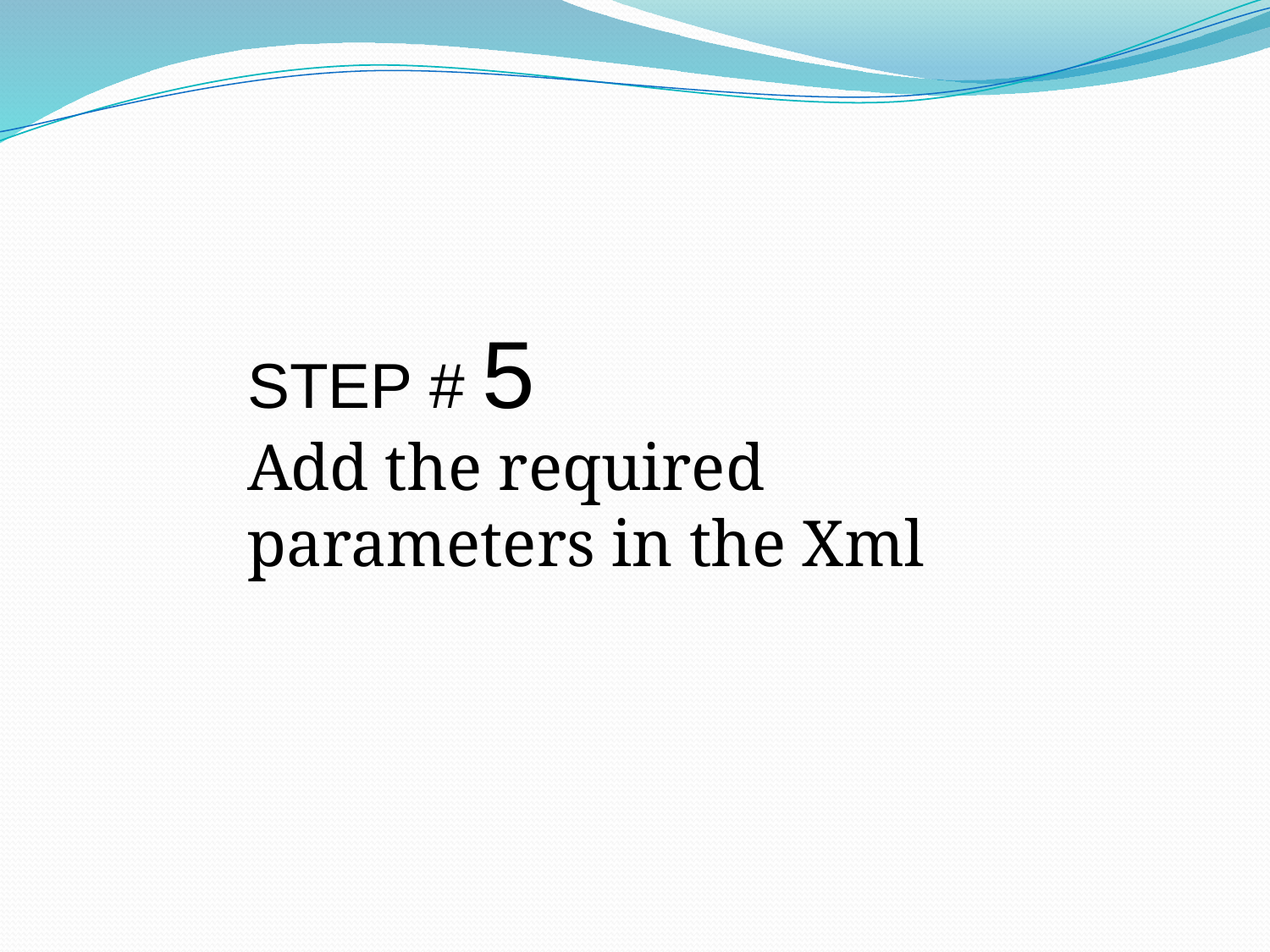

STEP # 5
Add the required parameters in the Xml